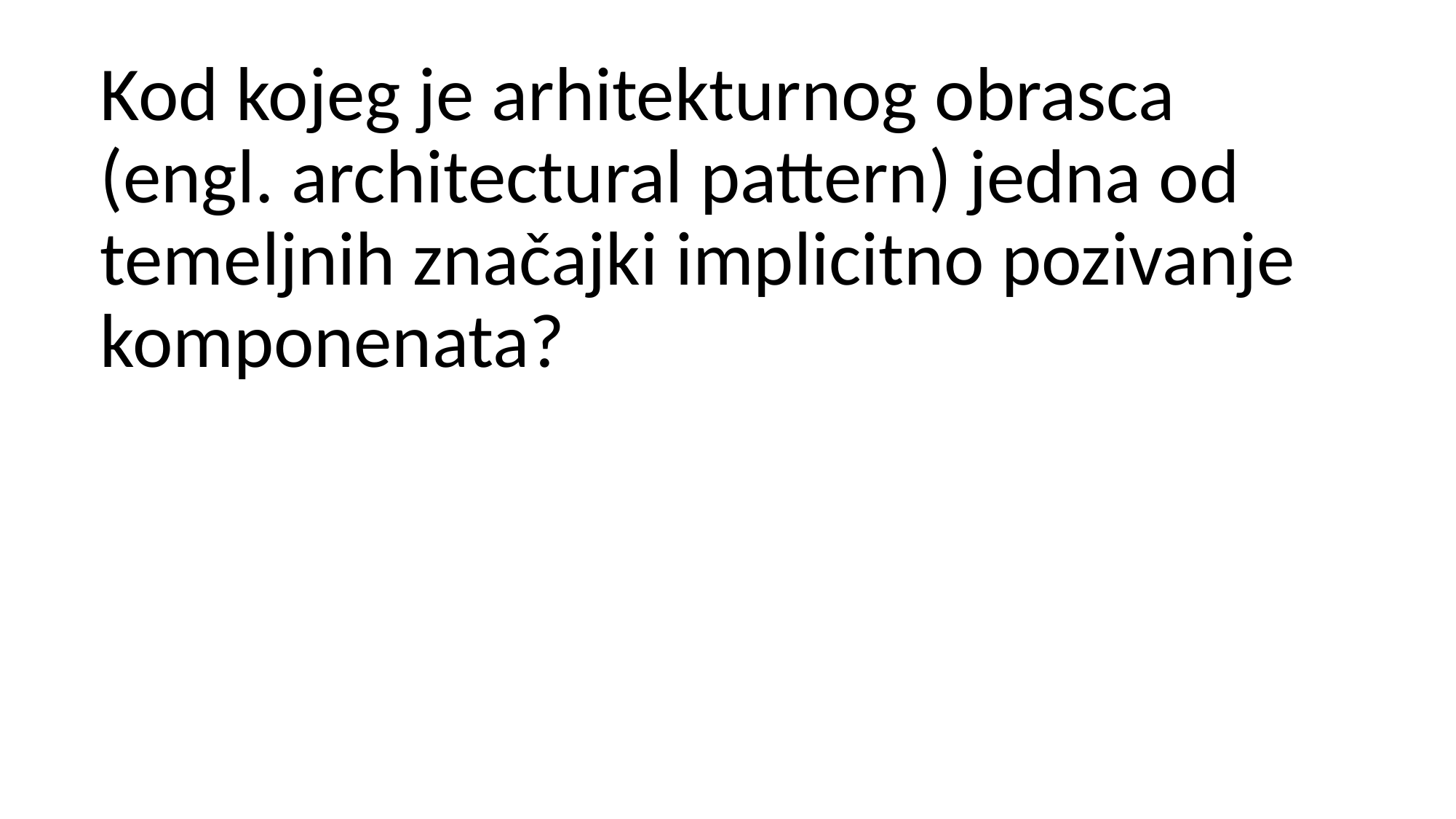

Kod kojeg je arhitekturnog obrasca (engl. architectural pattern) jedna od temeljnih značajki implicitno pozivanje komponenata?